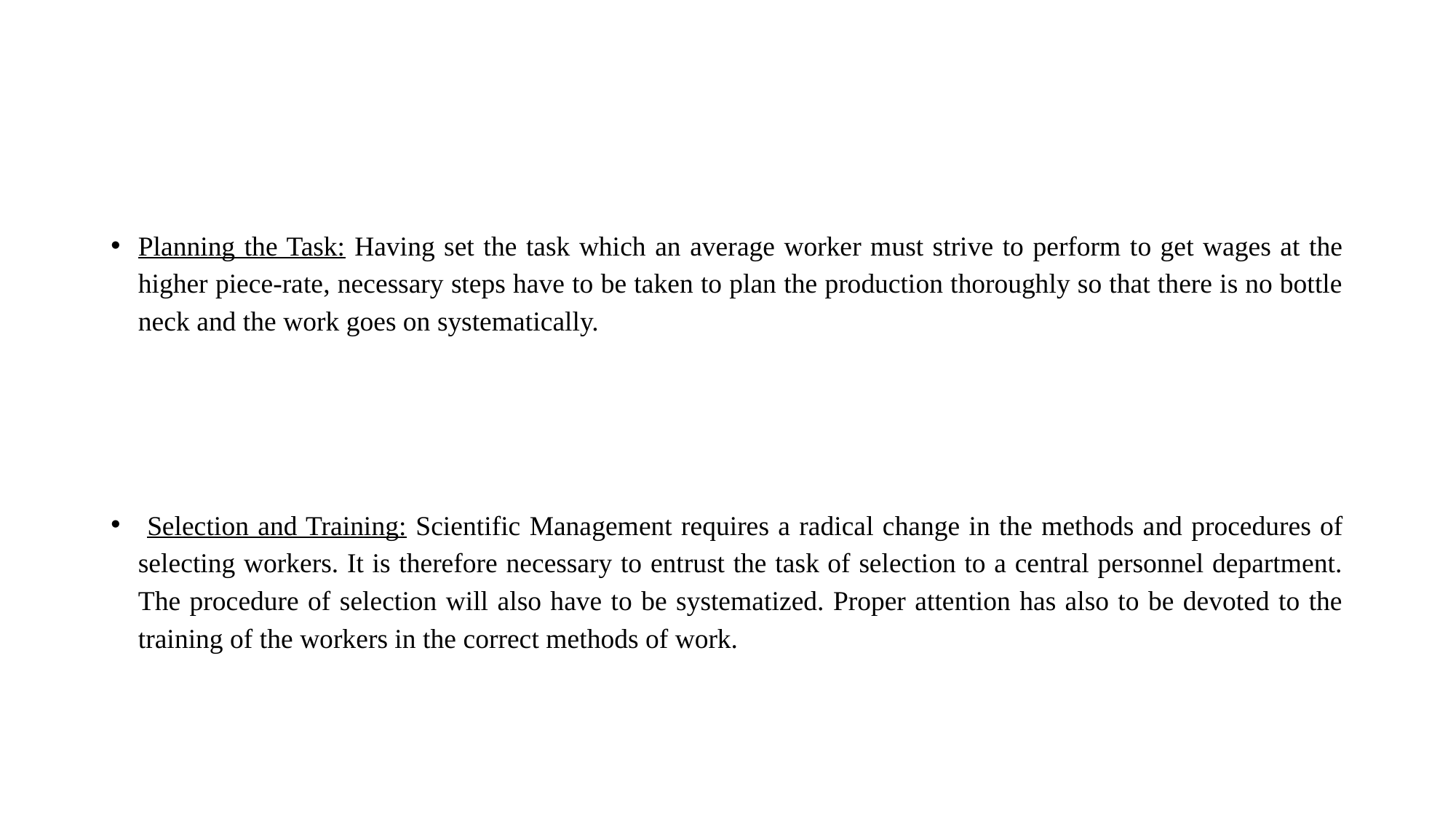

#
Planning the Task: Having set the task which an average worker must strive to perform to get wages at the higher piece-rate, necessary steps have to be taken to plan the production thoroughly so that there is no bottle neck and the work goes on systematically.

 Selection and Training: Scientific Management requires a radical change in the methods and procedures of selecting workers. It is therefore necessary to entrust the task of selection to a central personnel department. The procedure of selection will also have to be systematized. Proper attention has also to be devoted to the training of the workers in the correct methods of work.